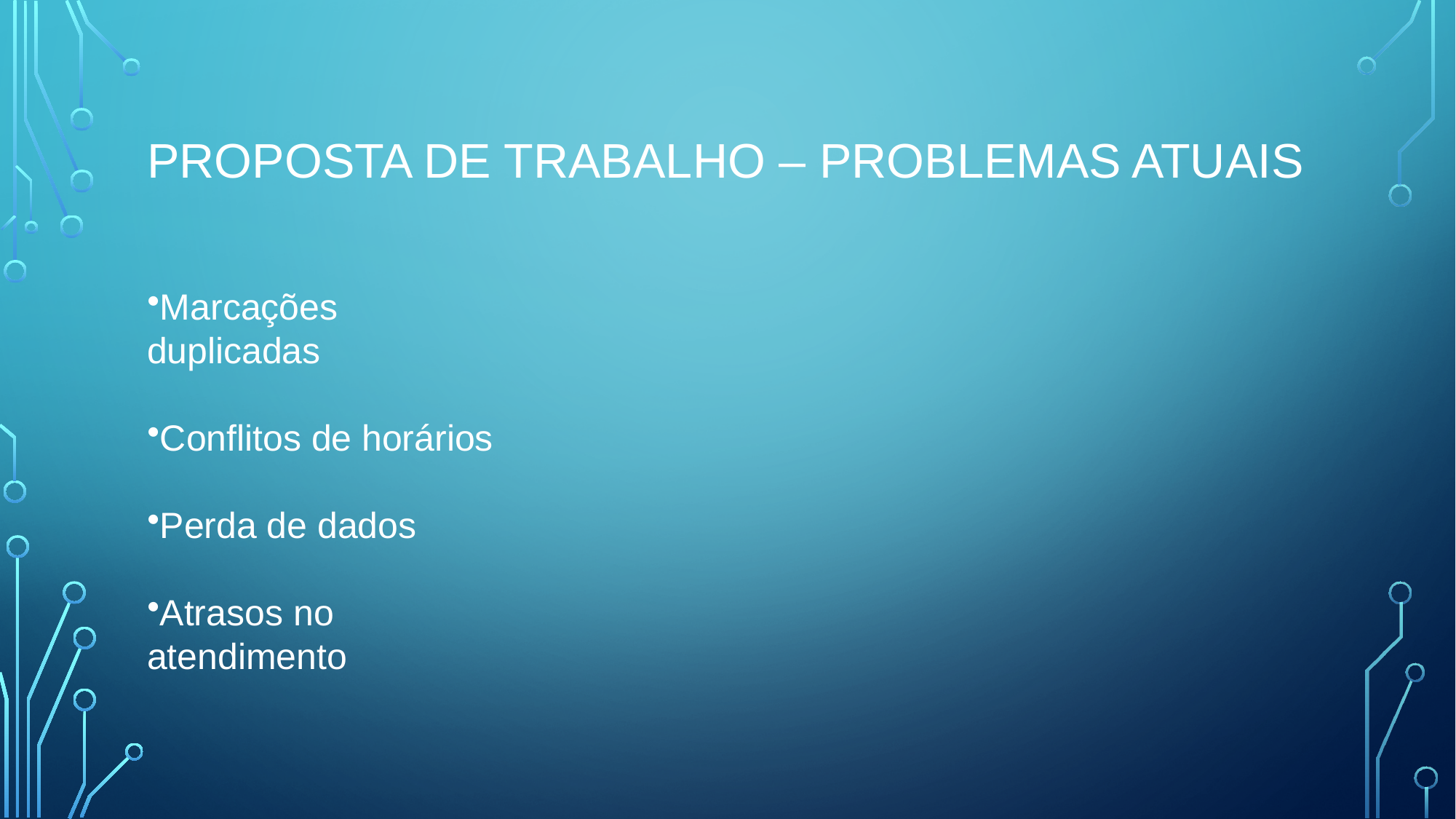

# Proposta de Trabalho – Problemas Atuais
Marcações duplicadas

Conflitos de horários

Perda de dados

Atrasos no atendimento